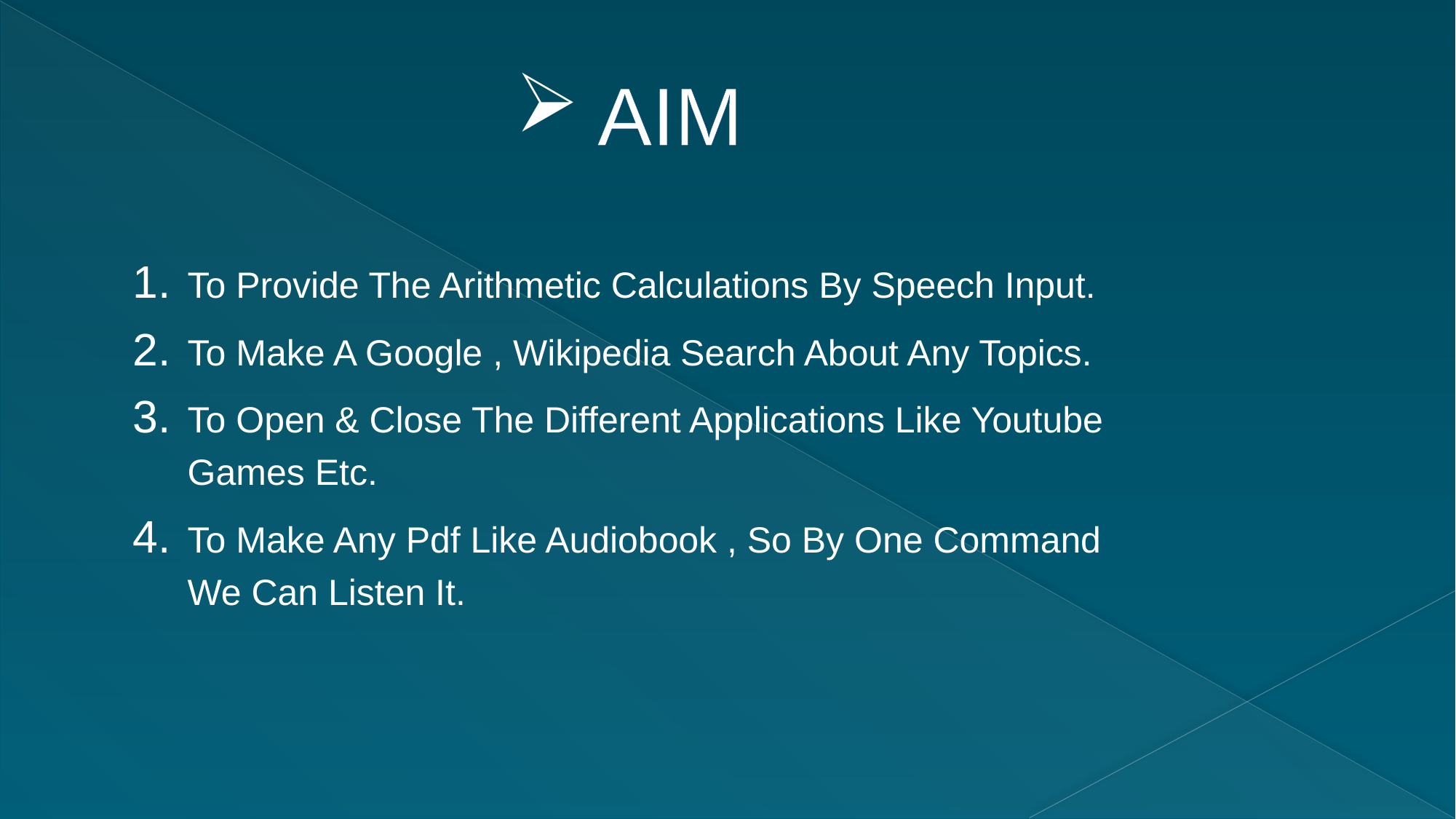

# AIM
To Provide The Arithmetic Calculations By Speech Input.
To Make A Google , Wikipedia Search About Any Topics.
To Open & Close The Different Applications Like Youtube
Games Etc.
To Make Any Pdf Like Audiobook , So By One Command
We Can Listen It.